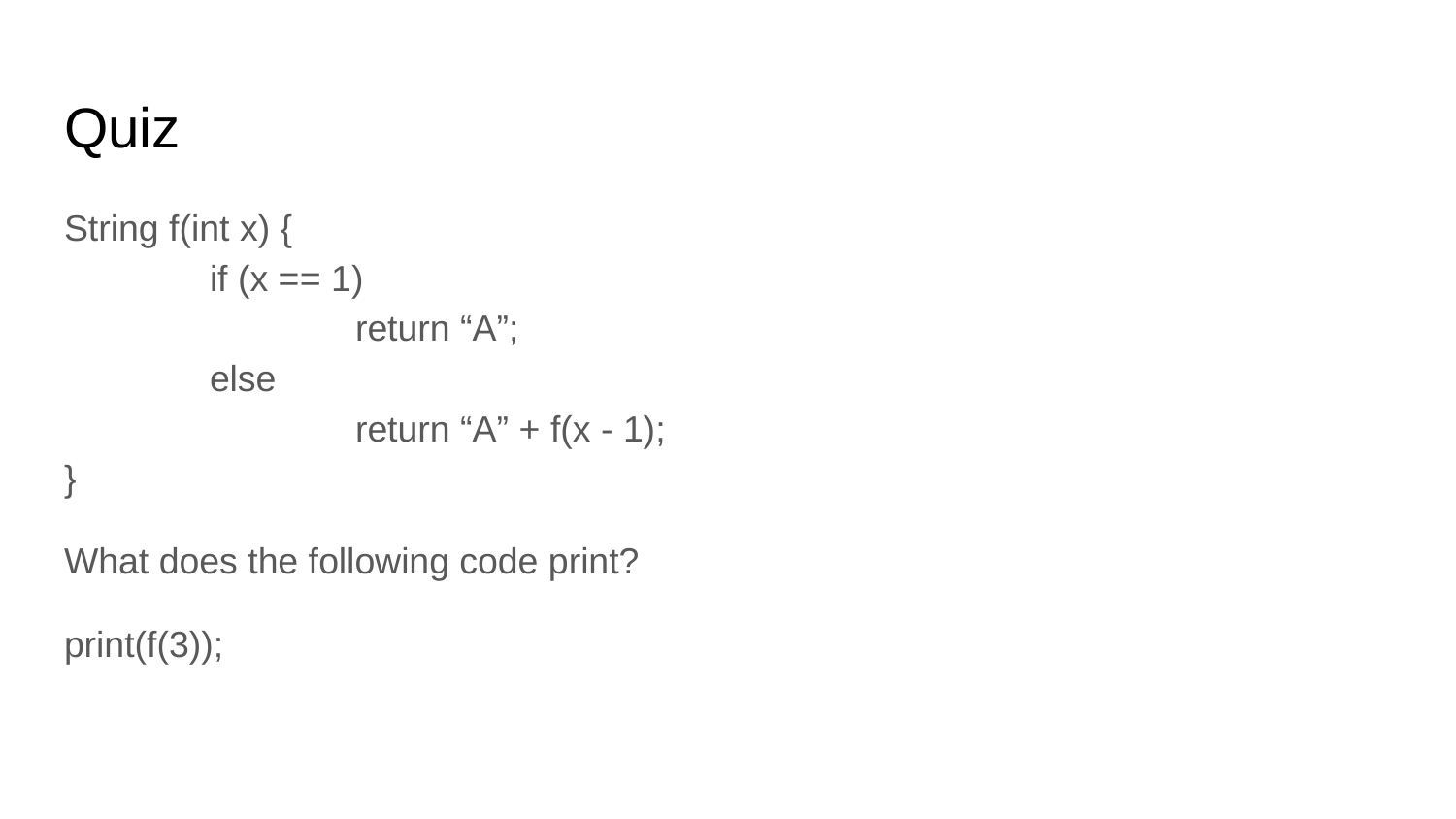

# Quiz
String f(int x) {
	if (x == 1)
		return “A”;
	else
		return “A” + f(x - 1);
}
What does the following code print?
print(f(3));